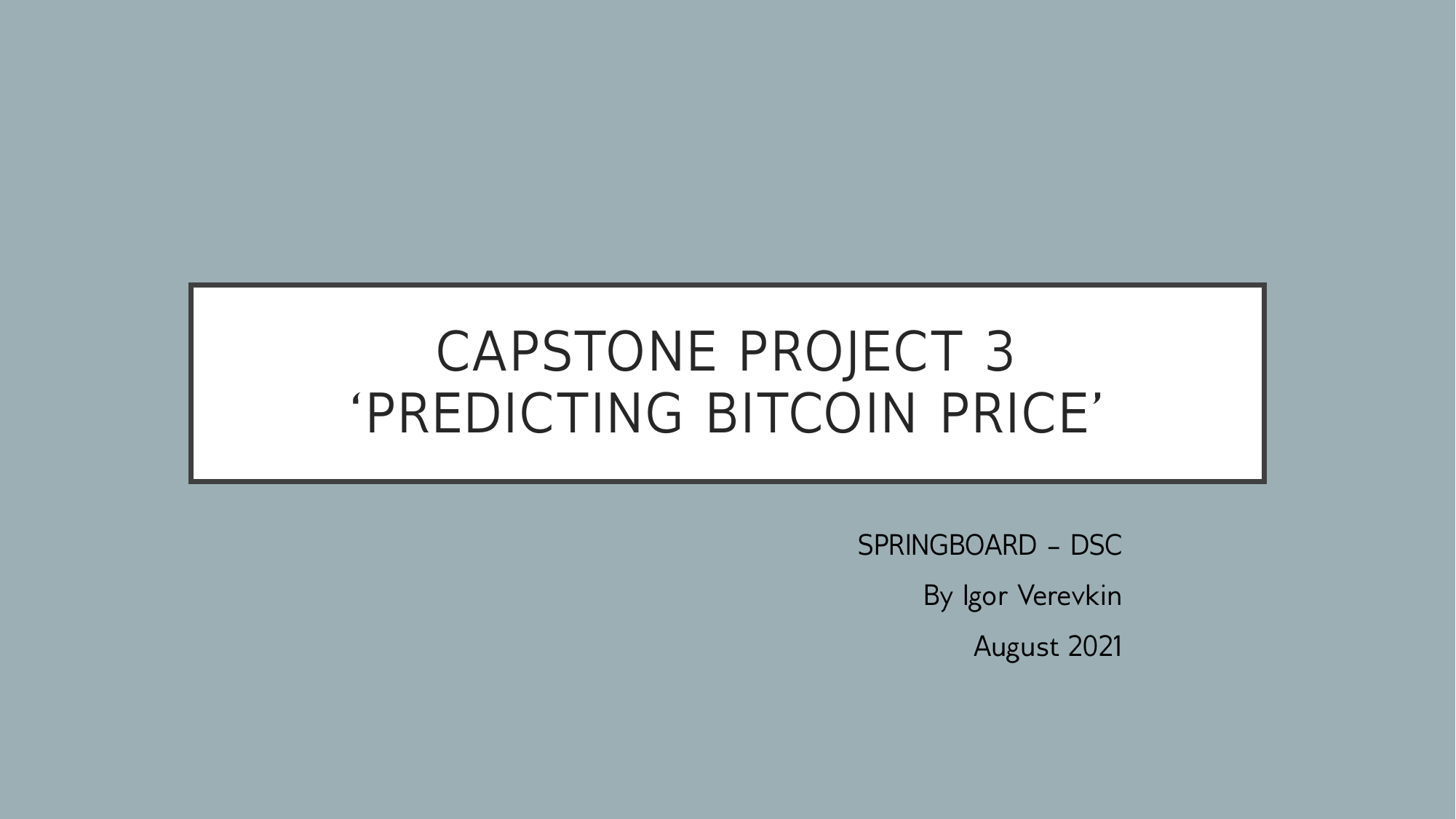

# Capstone Project 3 ‘Predicting Bitcoin Price’
SPRINGBOARD – DSC
By Igor Verevkin
August 2021